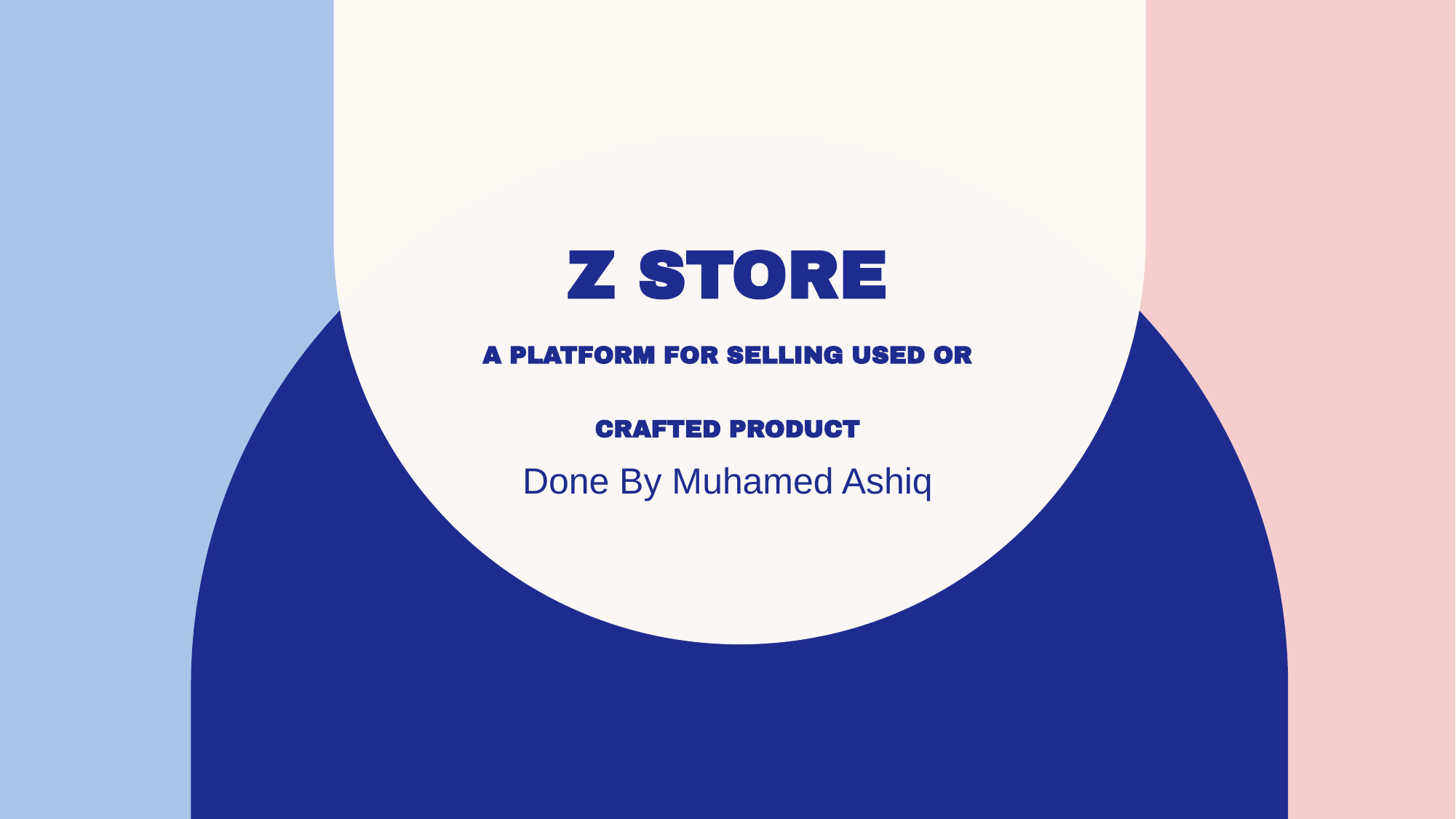

# Z Store
A Platform for selling used or crafted product
Done By Muhamed Ashiq